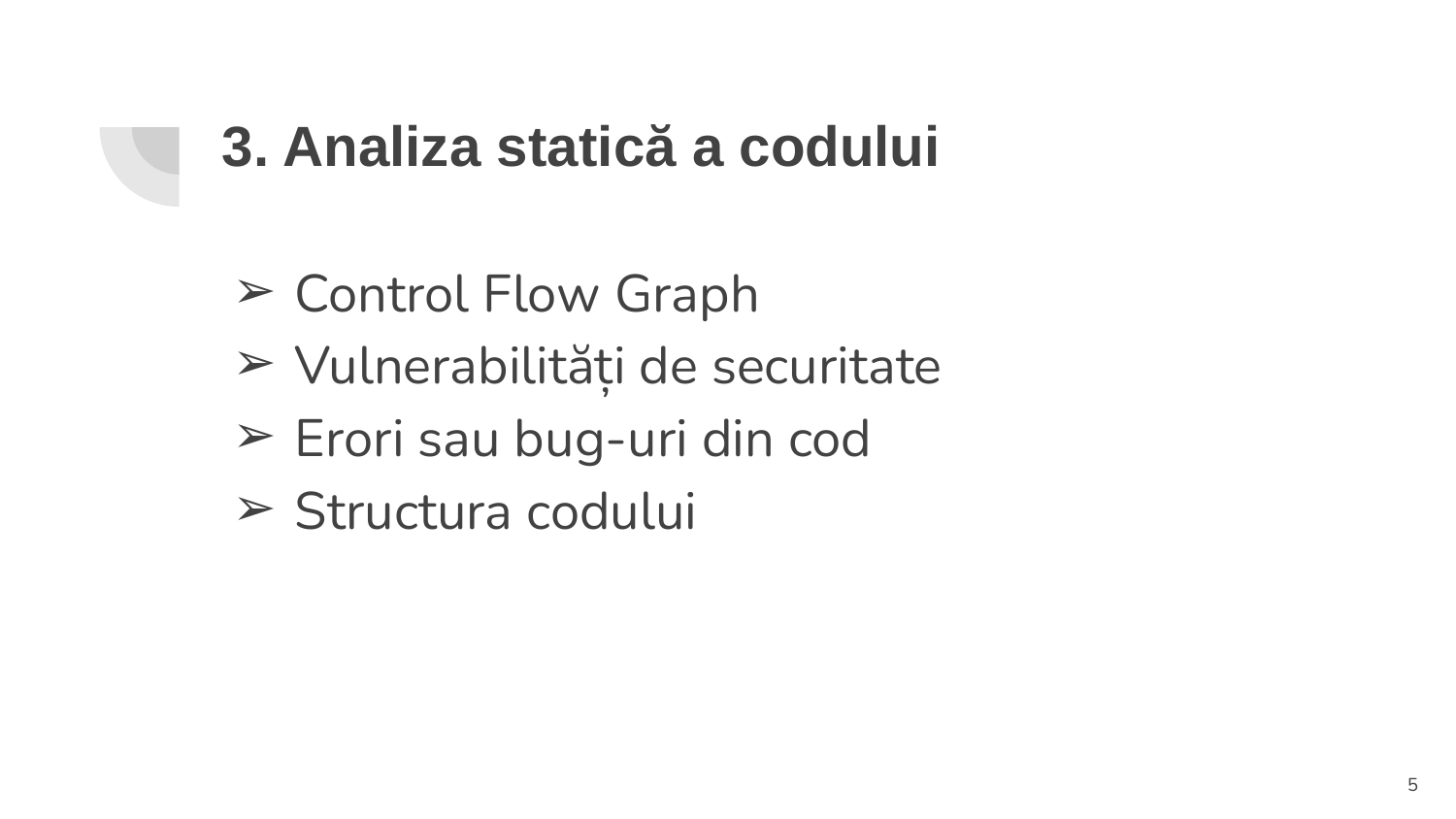

# 3. Analiza statică a codului
Control Flow Graph
Vulnerabilități de securitate
Erori sau bug-uri din cod
Structura codului
5